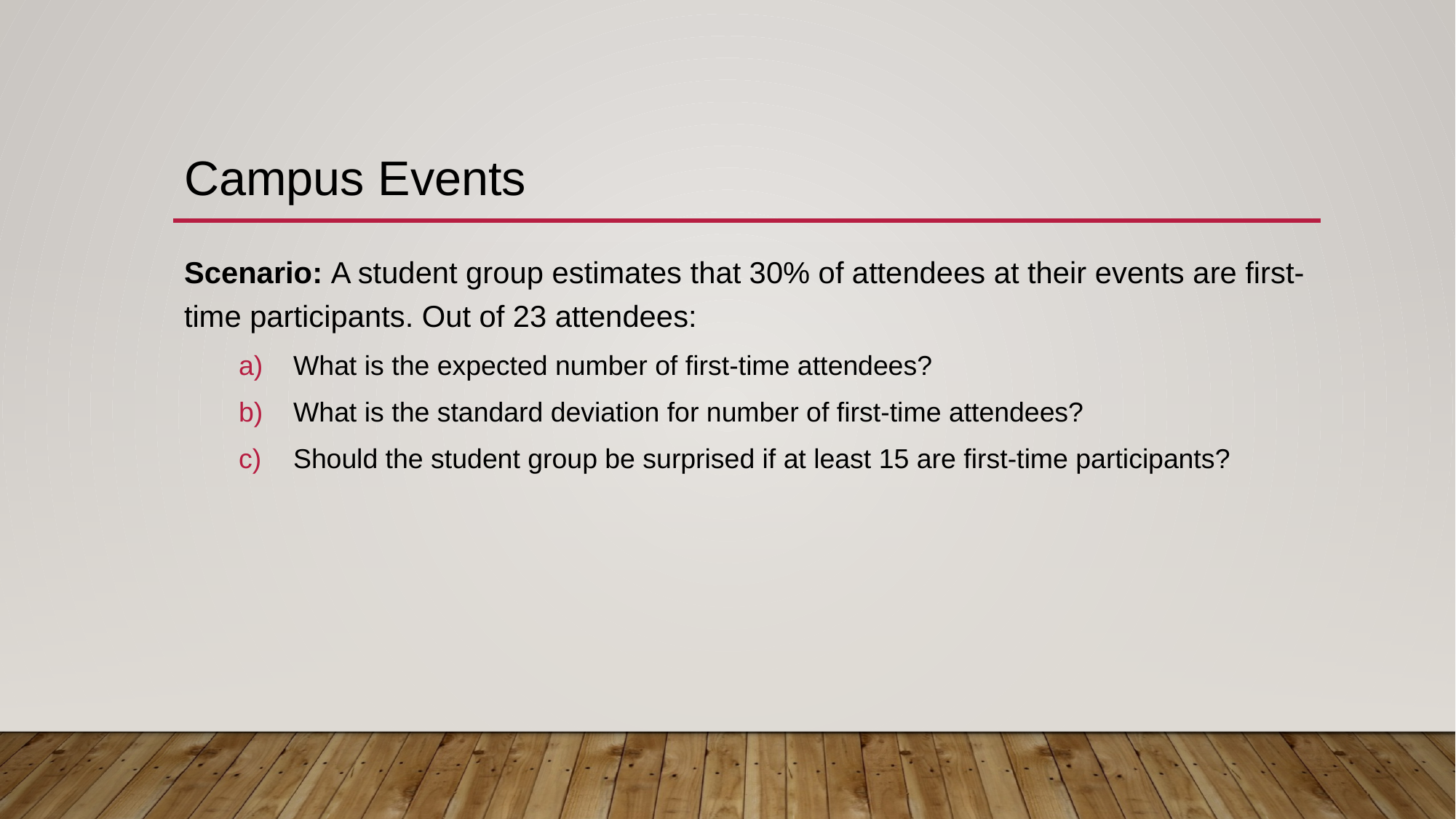

# Campus Events
Scenario: A student group estimates that 30% of attendees at their events are first-time participants. Out of 23 attendees:
What is the expected number of first-time attendees?
What is the standard deviation for number of first-time attendees?
Should the student group be surprised if at least 15 are first-time participants?